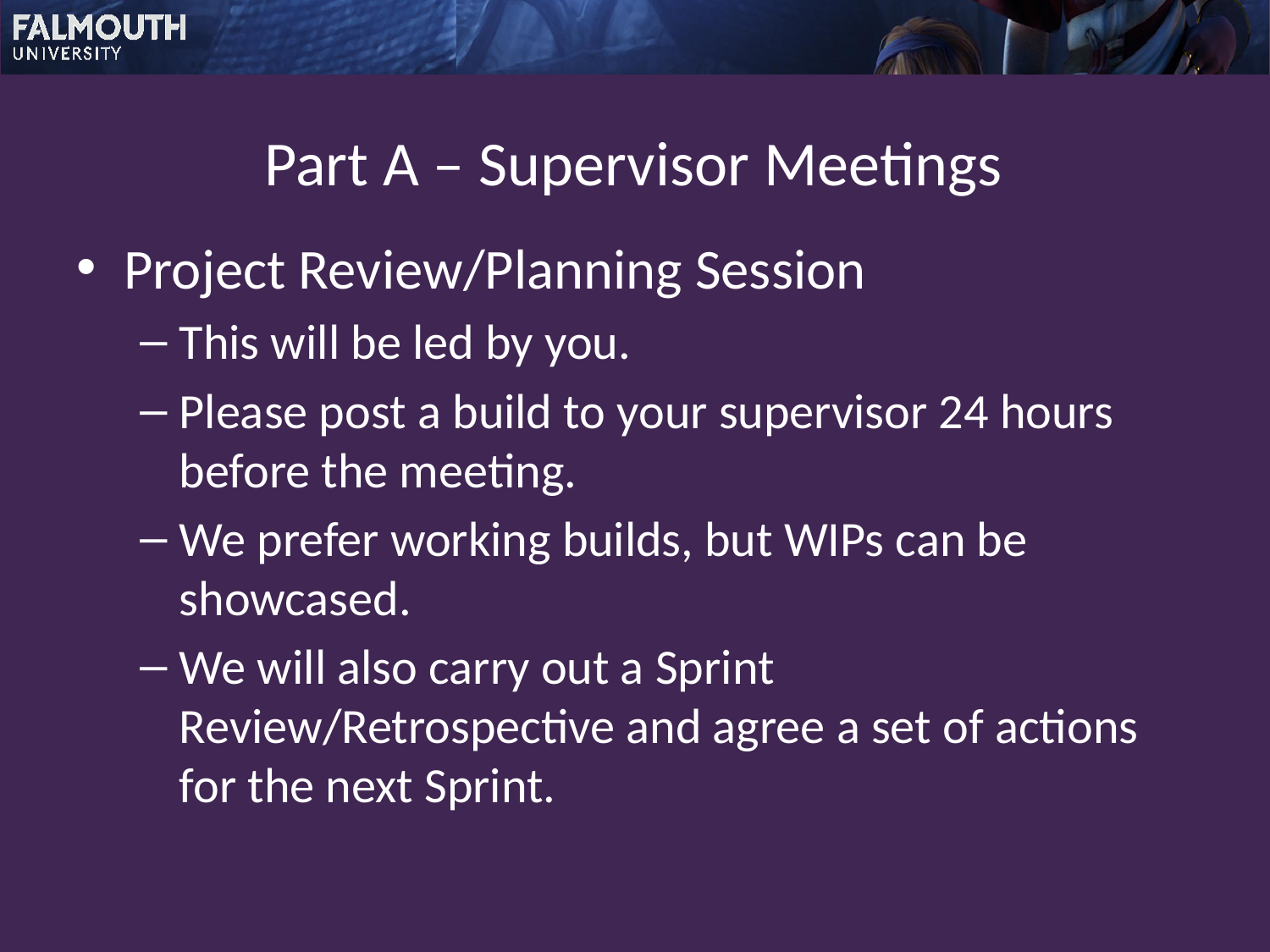

# Part A – Supervisor Meetings
Project Review/Planning Session
This will be led by you.
Please post a build to your supervisor 24 hours before the meeting.
We prefer working builds, but WIPs can be showcased.
We will also carry out a Sprint Review/Retrospective and agree a set of actions for the next Sprint.